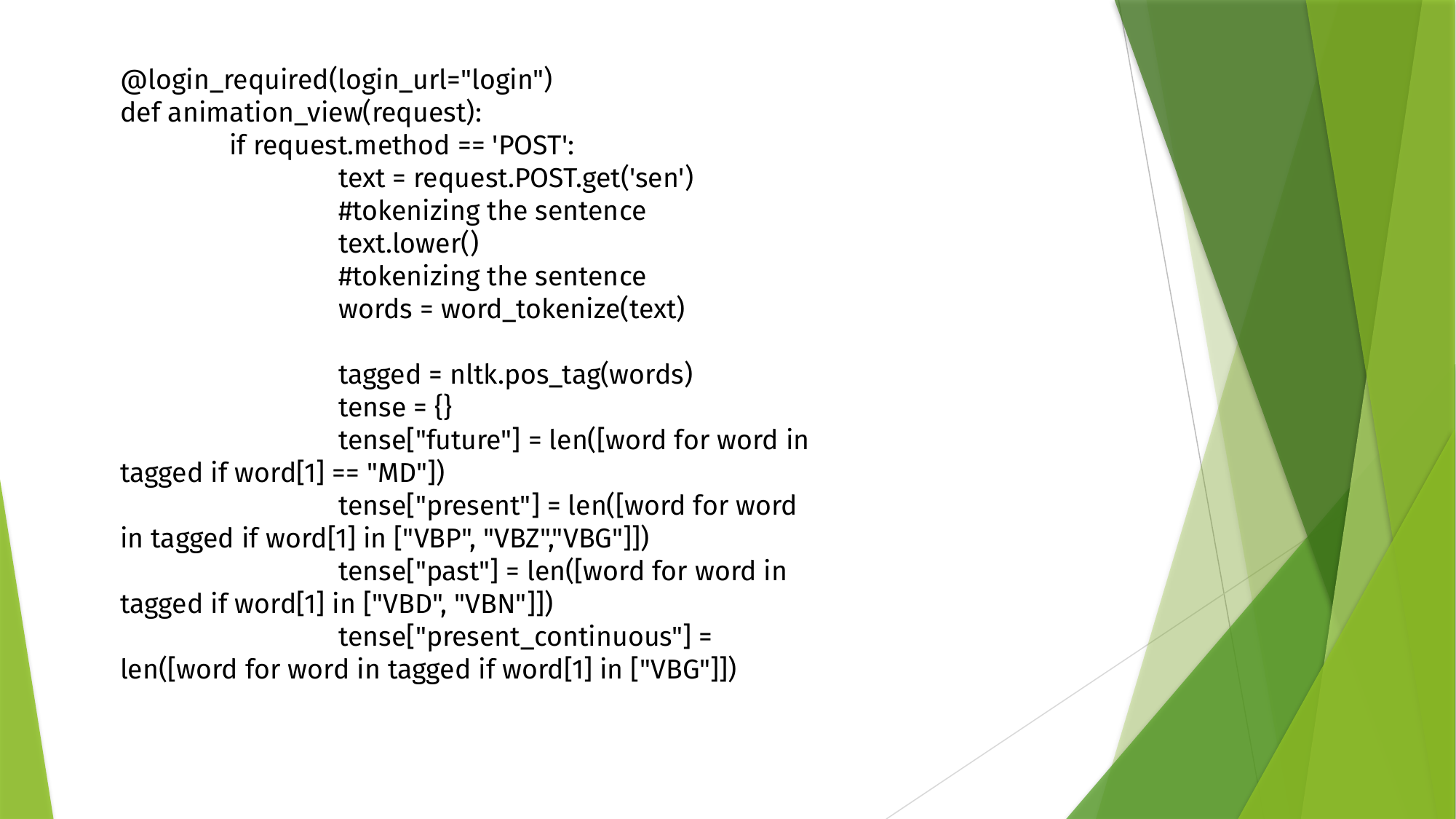

@login_required(login_url="login")
def animation_view(request):
	if request.method == 'POST':
		text = request.POST.get('sen')
		#tokenizing the sentence
		text.lower()
		#tokenizing the sentence
		words = word_tokenize(text)

		tagged = nltk.pos_tag(words)
		tense = {}
		tense["future"] = len([word for word in tagged if word[1] == "MD"])
		tense["present"] = len([word for word in tagged if word[1] in ["VBP", "VBZ","VBG"]])
		tense["past"] = len([word for word in tagged if word[1] in ["VBD", "VBN"]])
		tense["present_continuous"] = len([word for word in tagged if word[1] in ["VBG"]])